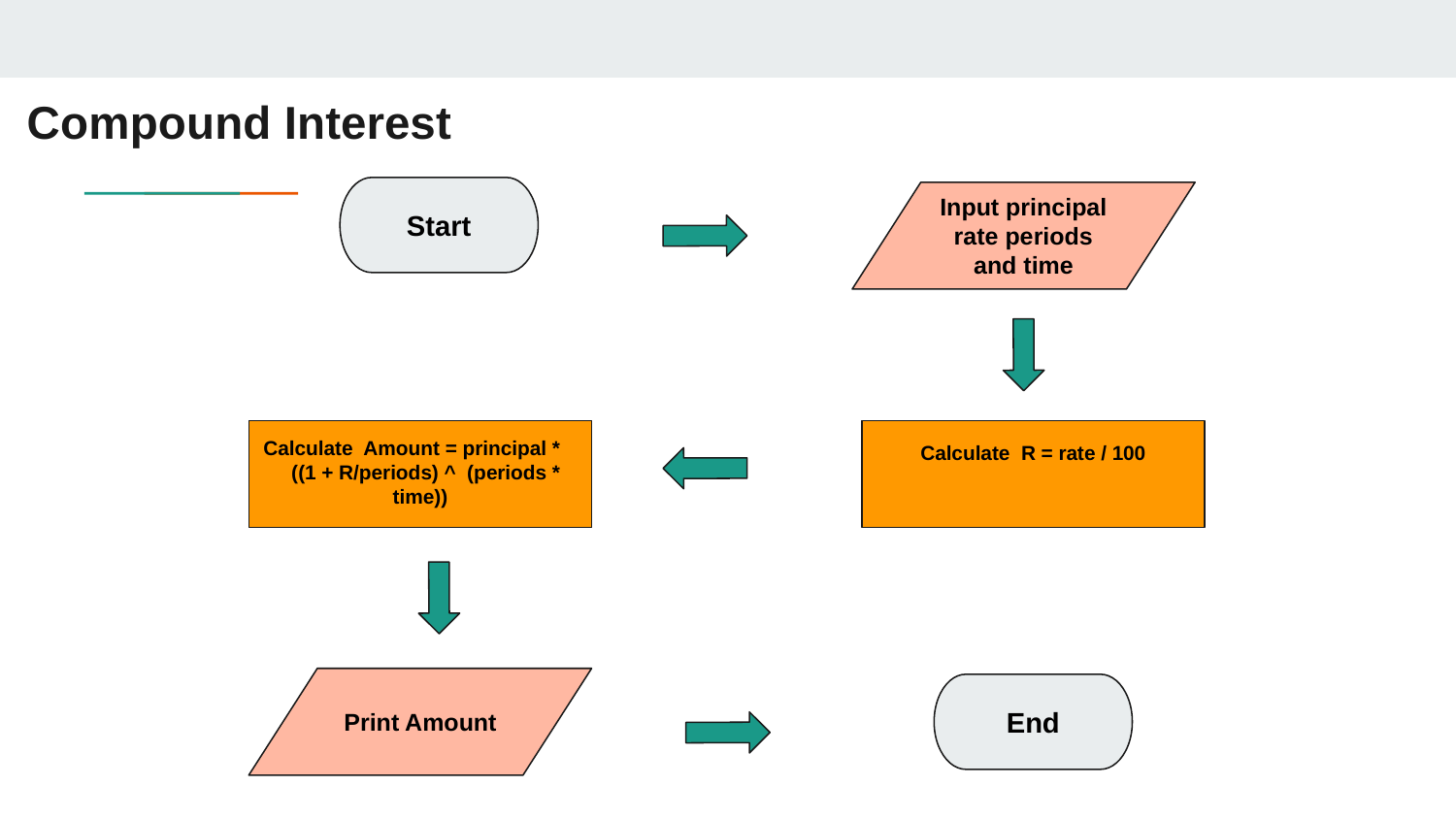

# Compound Interest
Start
Input principal rate periods and time

Calculate  Amount = principal *      ((1 + R/periods) ^  (periods * time))

Calculate  R = rate / 100

Print Amount
End